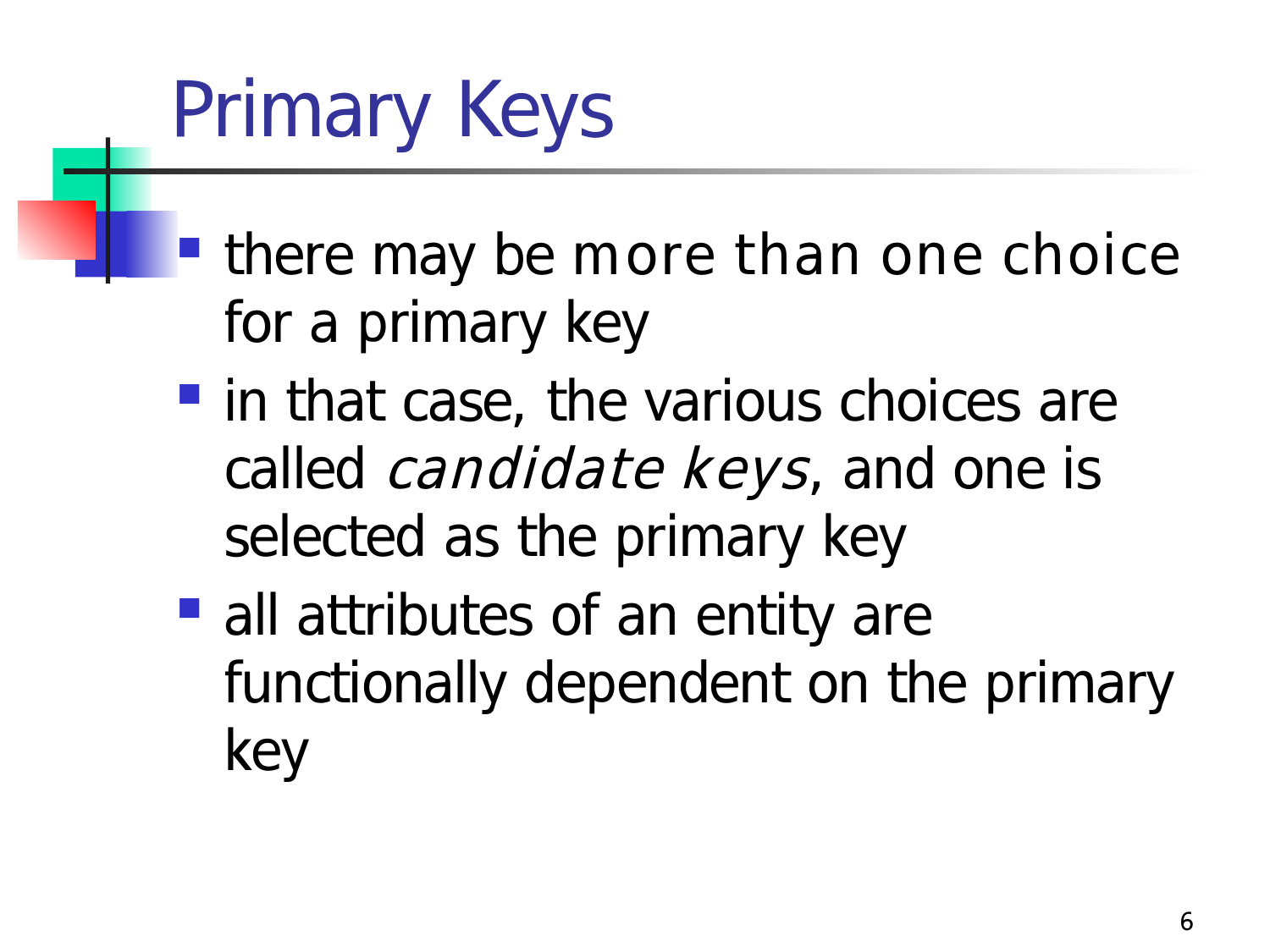

# Primary Keys
there may be more than one choice for a primary key
in that case, the various choices are called candidate keys, and one is selected as the primary key
all attributes of an entity are functionally dependent on the primary key

6